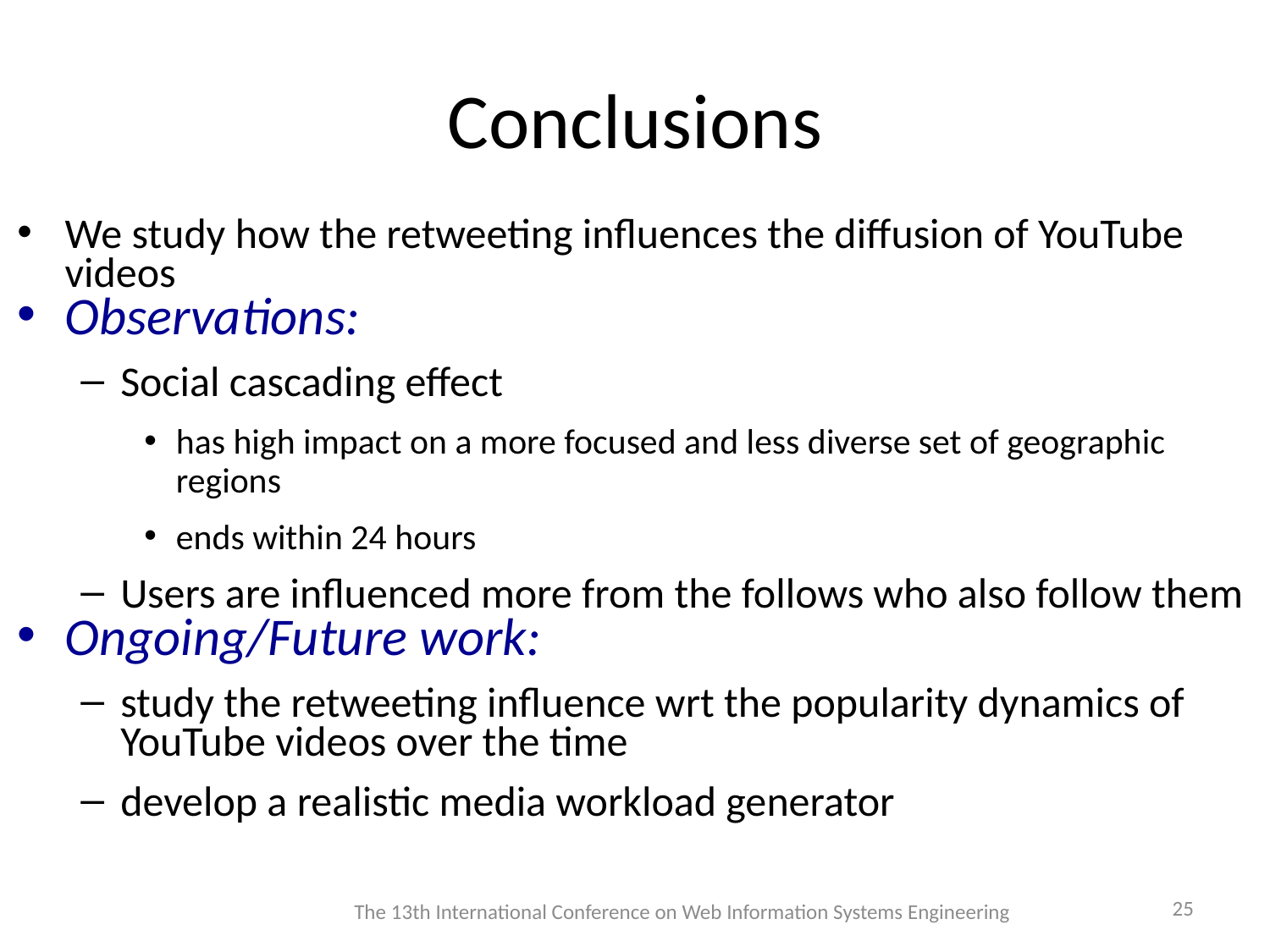

# Conclusions
We study how the retweeting influences the diffusion of YouTube videos
Observations:
Social cascading effect
has high impact on a more focused and less diverse set of geographic regions
ends within 24 hours
Users are influenced more from the follows who also follow them
Ongoing/Future work:
study the retweeting influence wrt the popularity dynamics of YouTube videos over the time
develop a realistic media workload generator
25
The 13th International Conference on Web Information Systems Engineering